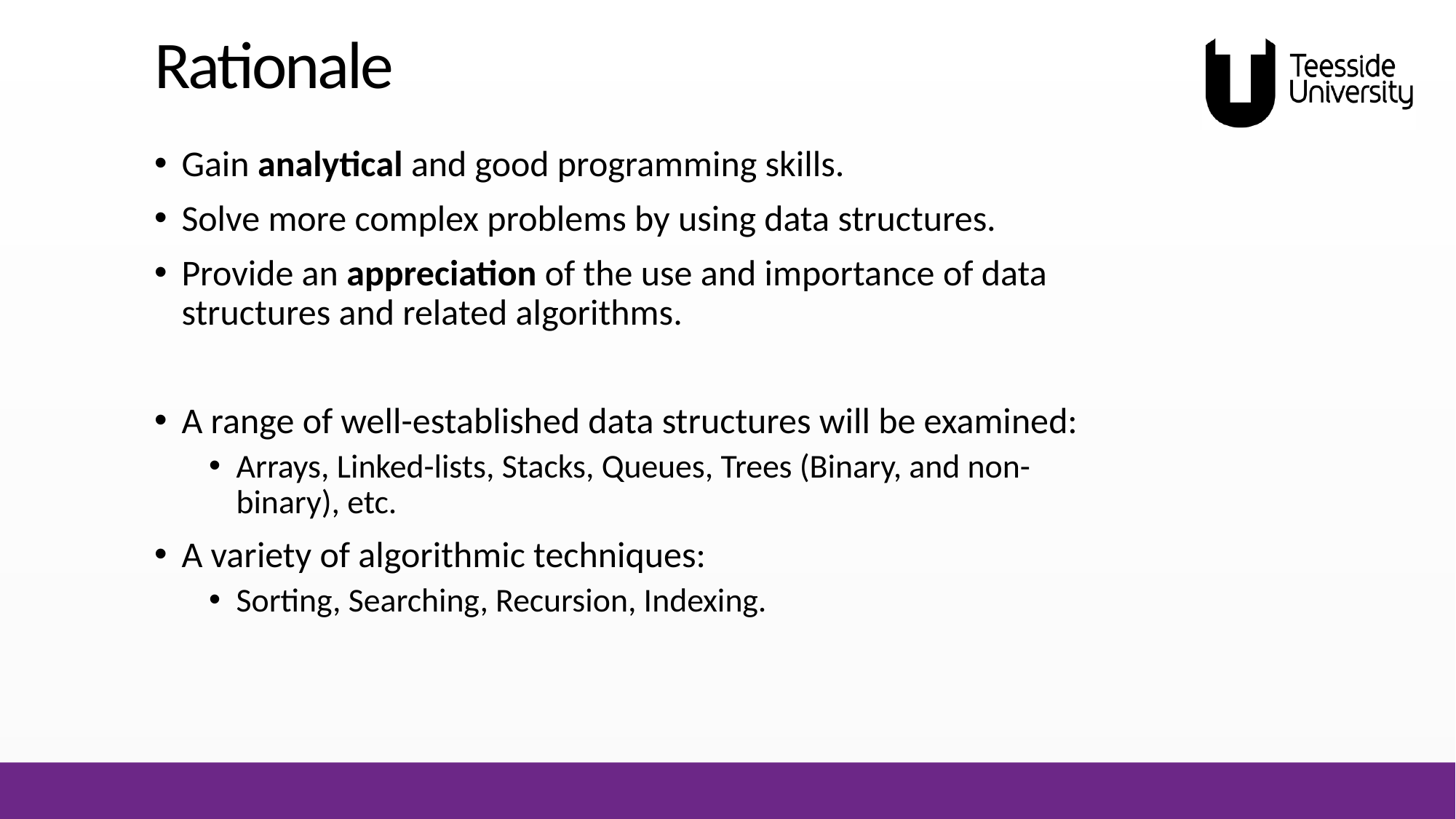

# Rationale
Gain analytical and good programming skills.
Solve more complex problems by using data structures.
Provide an appreciation of the use and importance of data structures and related algorithms.

A range of well-established data structures will be examined:
Arrays, Linked-lists, Stacks, Queues, Trees (Binary, and non-binary), etc.
A variety of algorithmic techniques:
Sorting, Searching, Recursion, Indexing.